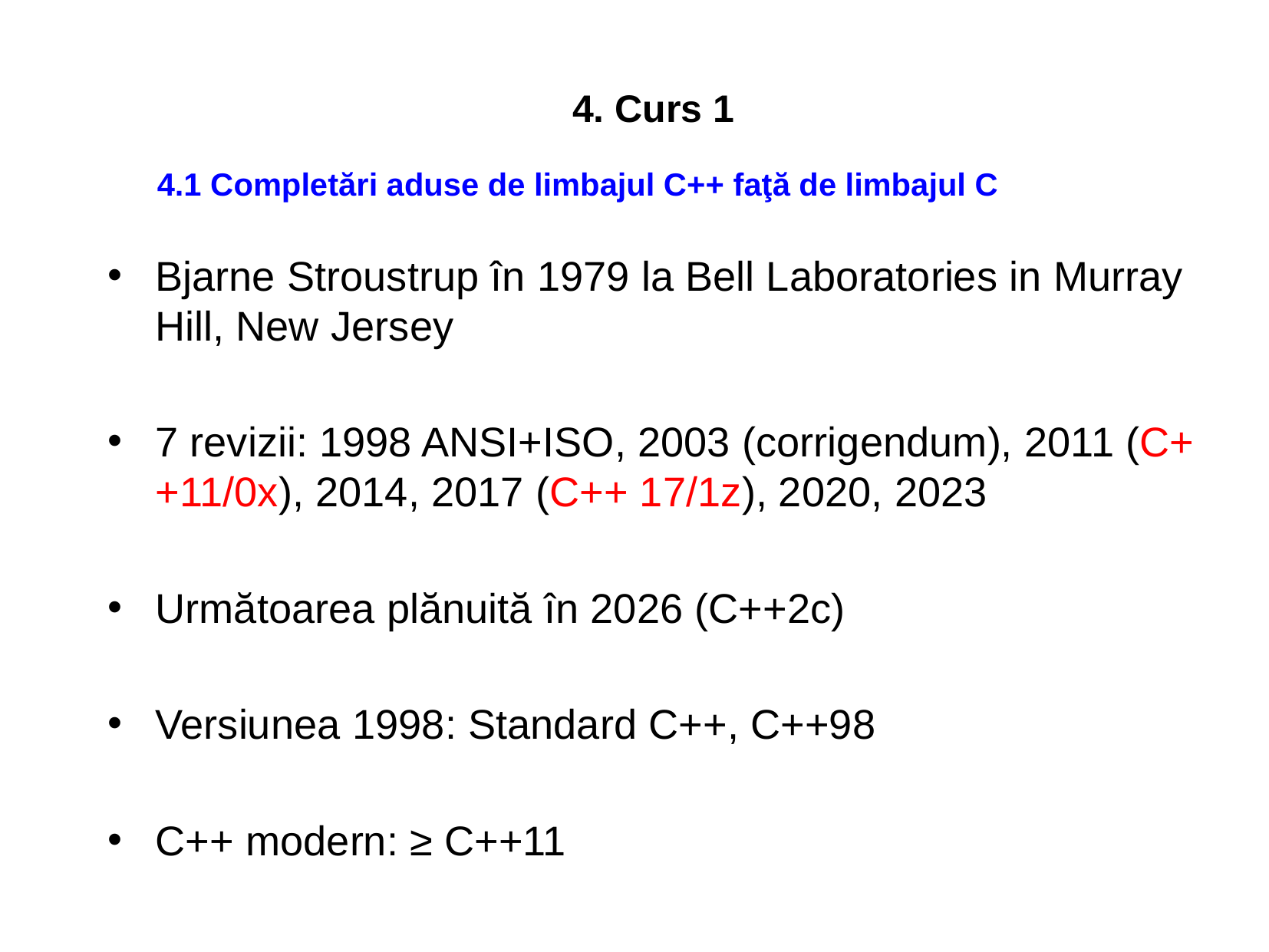

4. Curs 1
4.1 Completări aduse de limbajul C++ faţă de limbajul C
Bjarne Stroustrup în 1979 la Bell Laboratories in Murray Hill, New Jersey

7 revizii: 1998 ANSI+ISO, 2003 (corrigendum), 2011 (C++11/0x), 2014, 2017 (C++ 17/1z), 2020, 2023

Următoarea plănuită în 2026 (C++2c)

Versiunea 1998: Standard C++, C++98

C++ modern: ≥ C++11